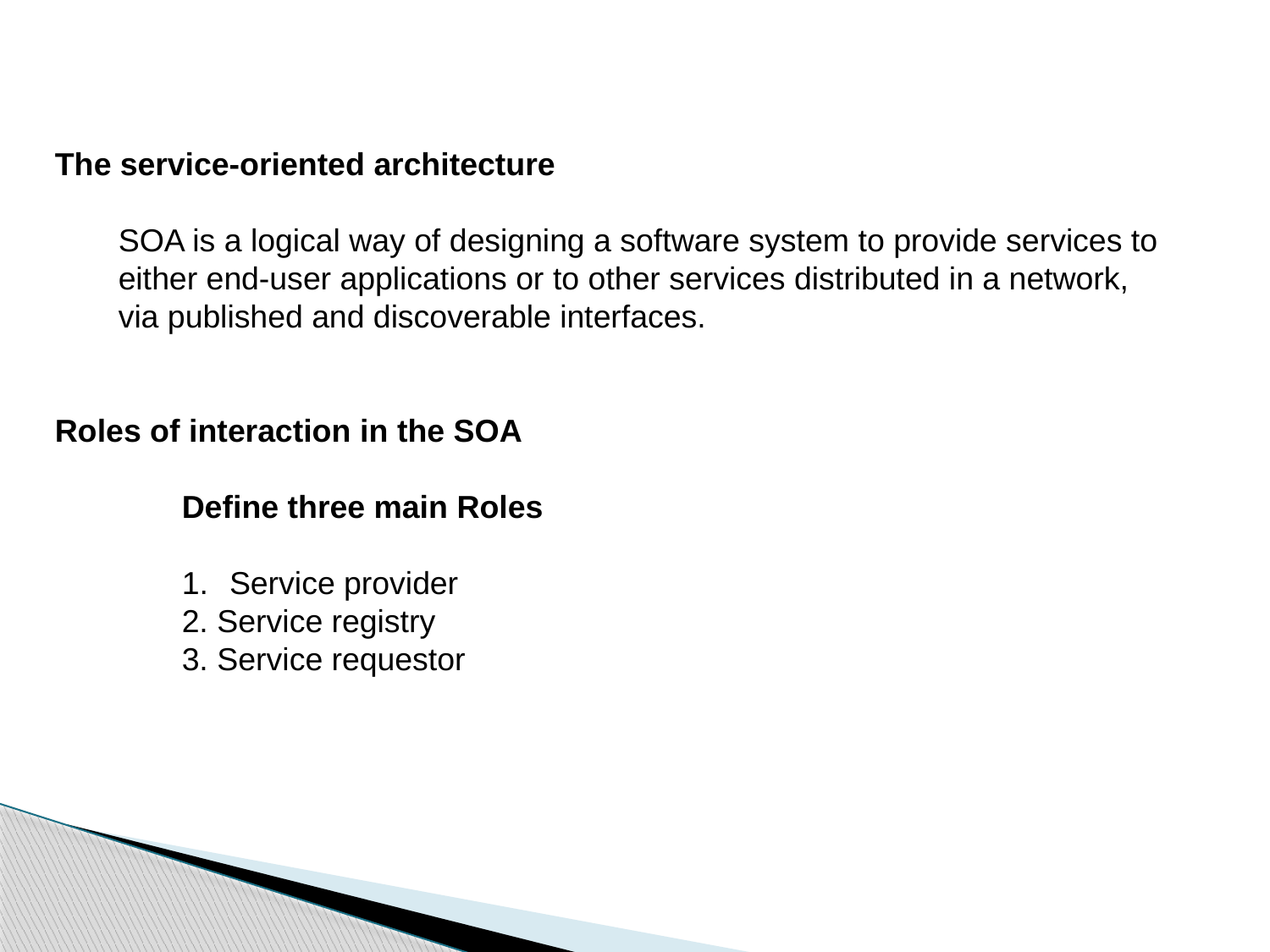

The service-oriented architecture

SOA is a logical way of designing a software system to provide services to either end-user applications or to other services distributed in a network, via published and discoverable interfaces.

Roles of interaction in the SOA

	Define three main Roles

Service provider
2. Service registry
3. Service requestor